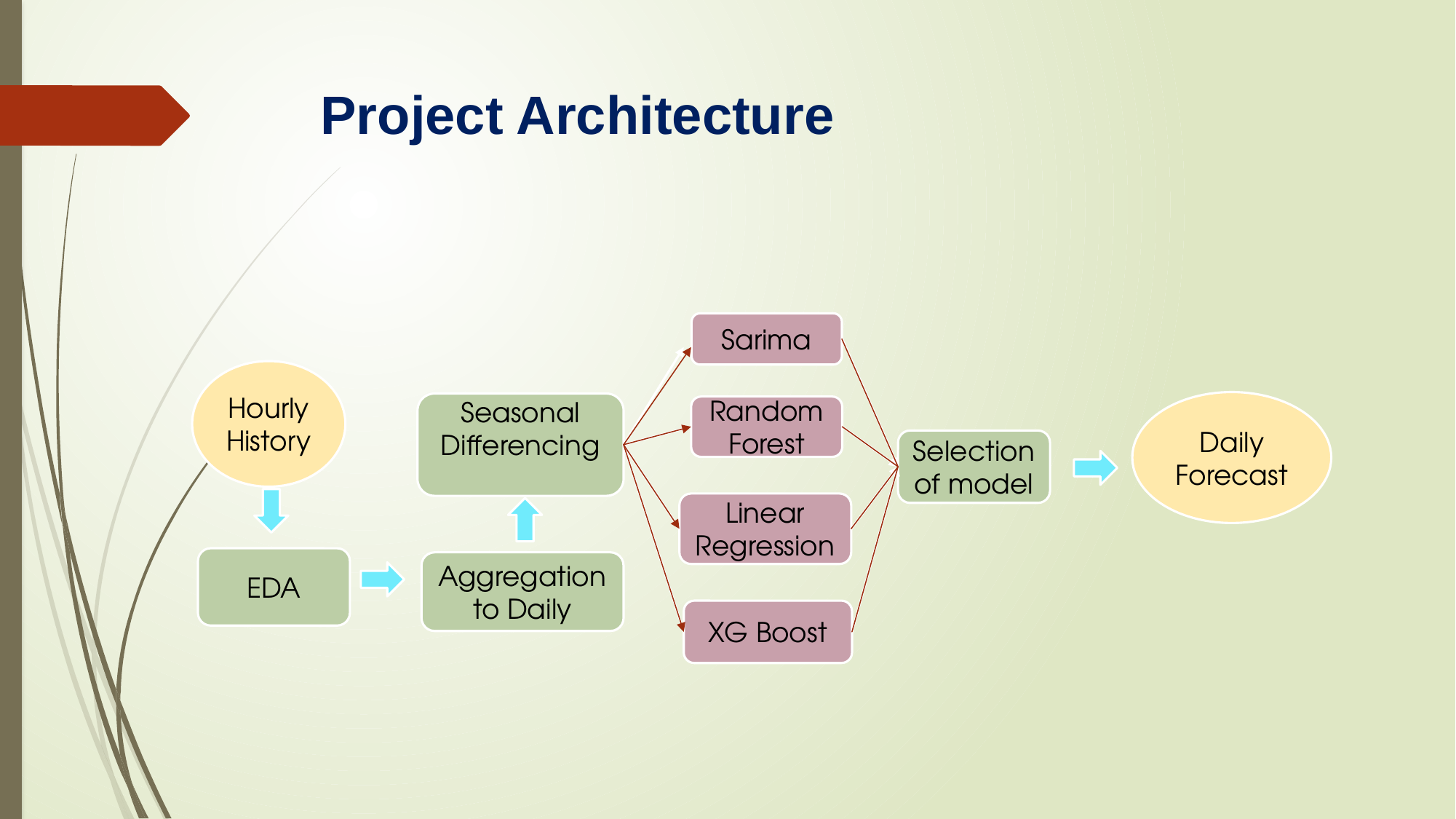

# Project Architecture

Sarima
Hourly
History
Daily
Forecast
Seasonal
Differencing

Random Forest
Selection of model

Linear Regression

EDA
Aggregation to Daily

XG Boost